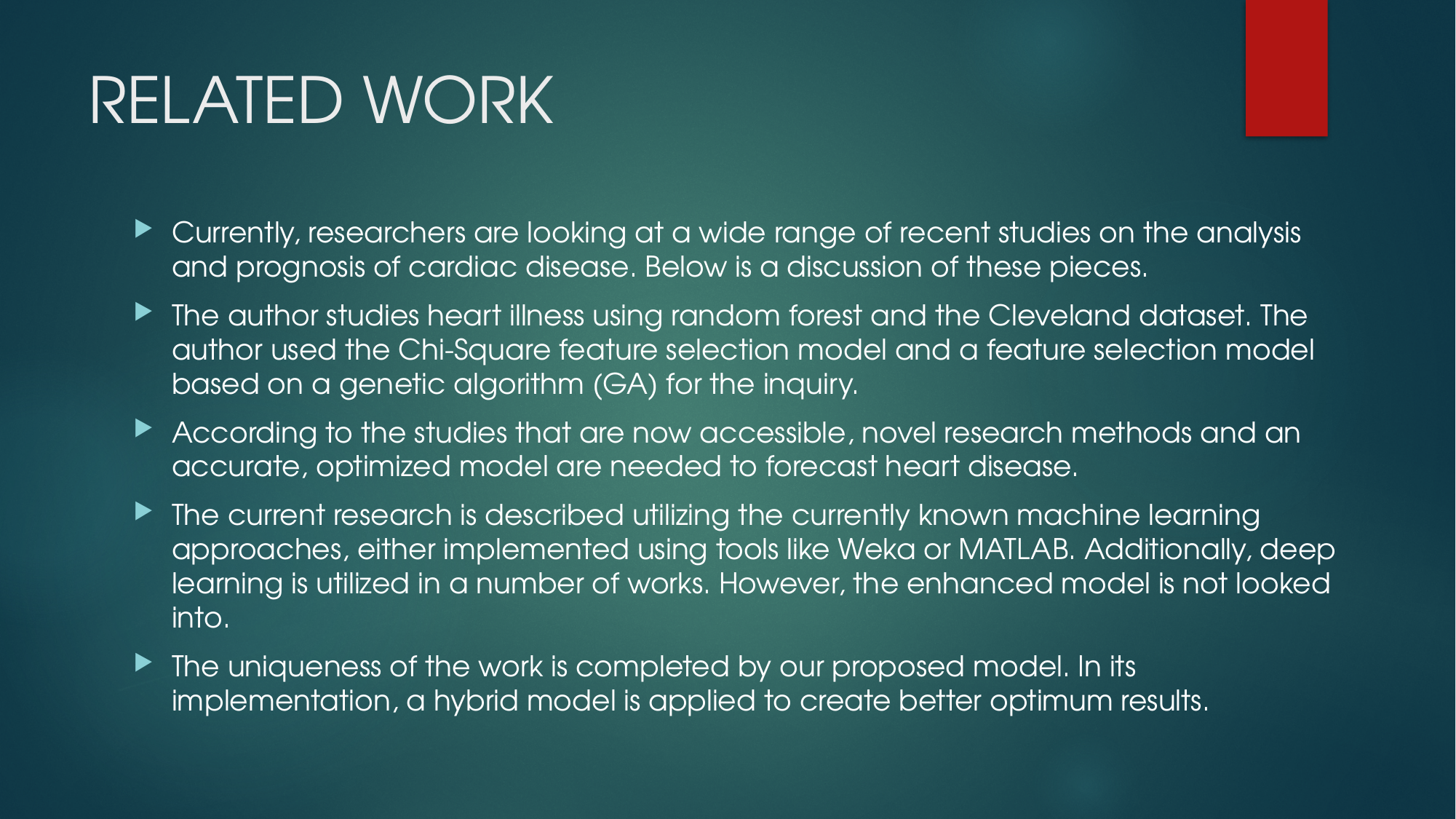

# RELATED WORK
Currently, researchers are looking at a wide range of recent studies on the analysis and prognosis of cardiac disease. Below is a discussion of these pieces.
The author studies heart illness using random forest and the Cleveland dataset. The author used the Chi-Square feature selection model and a feature selection model based on a genetic algorithm (GA) for the inquiry.
According to the studies that are now accessible, novel research methods and an accurate, optimized model are needed to forecast heart disease.
The current research is described utilizing the currently known machine learning approaches, either implemented using tools like Weka or MATLAB. Additionally, deep learning is utilized in a number of works. However, the enhanced model is not looked into.
The uniqueness of the work is completed by our proposed model. In its implementation, a hybrid model is applied to create better optimum results.